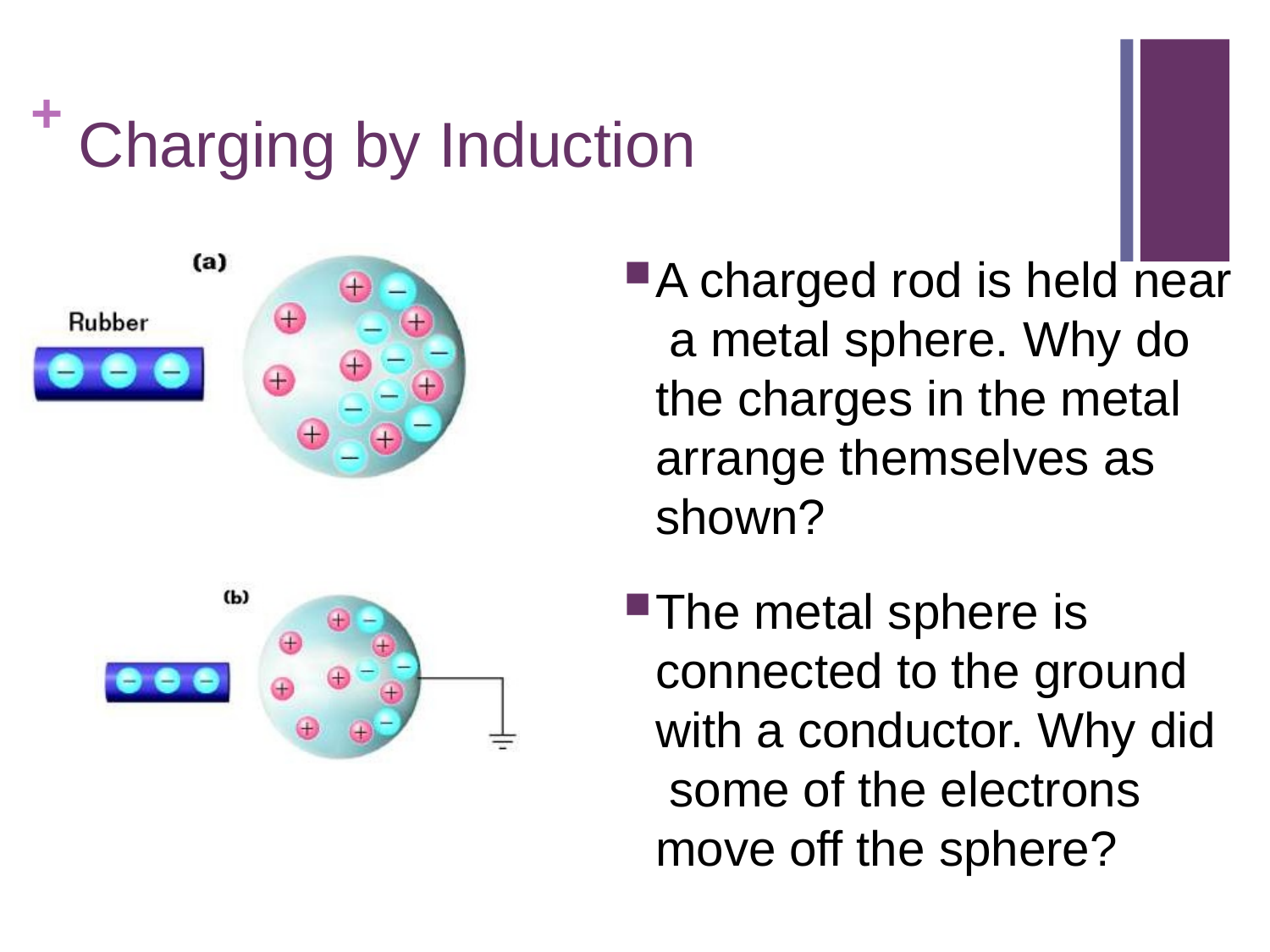

# + Charging by Induction

A charged rod is held near  a metal sphere. Why do  the charges in the metal  arrange themselves as  shown?
The metal sphere is  connected to the ground  with a conductor. Why did  some of the electrons  move off the sphere?